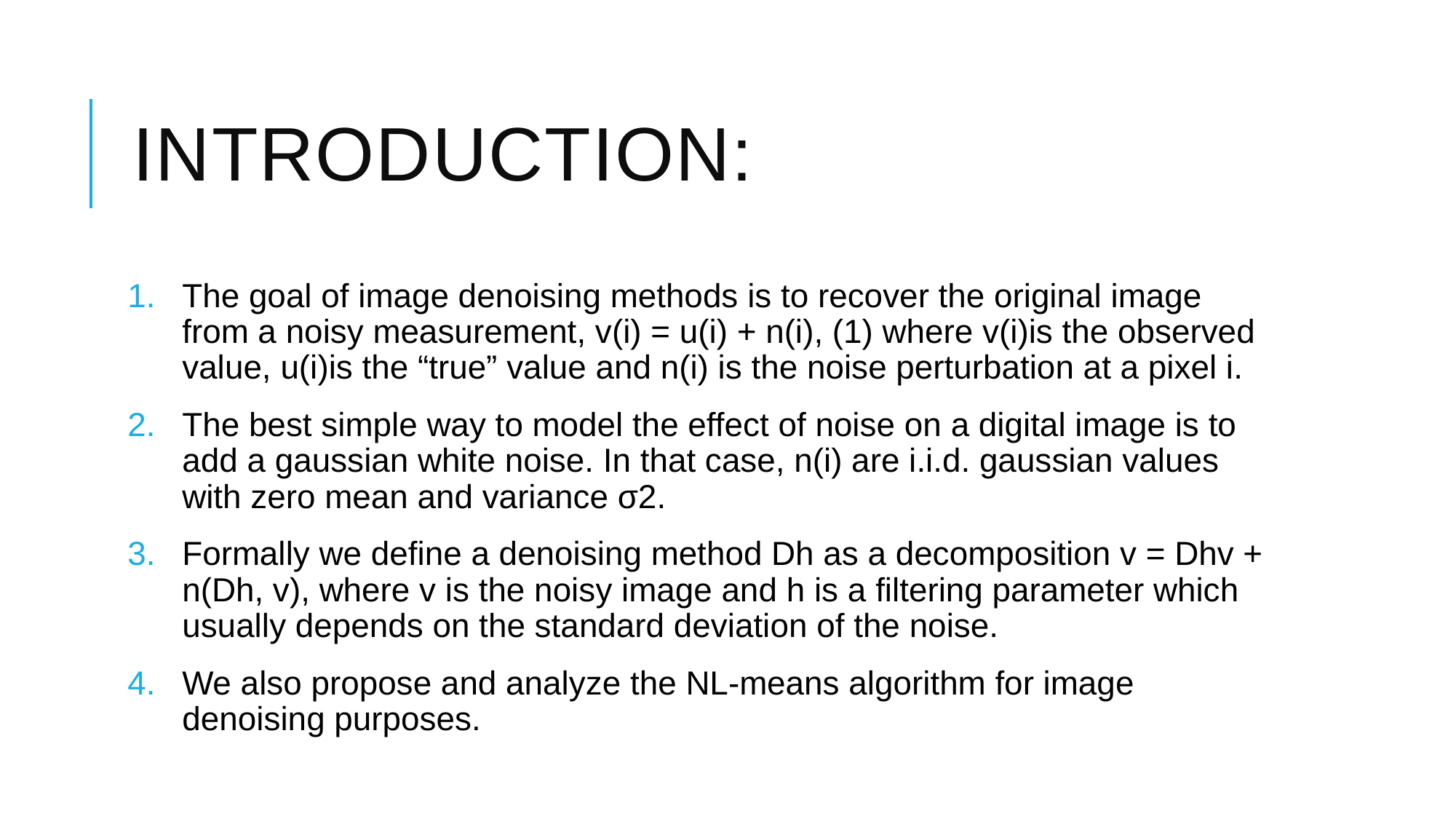

# Introduction:
The goal of image denoising methods is to recover the original image from a noisy measurement, v(i) = u(i) + n(i), (1) where v(i)is the observed value, u(i)is the “true” value and n(i) is the noise perturbation at a pixel i.
The best simple way to model the effect of noise on a digital image is to add a gaussian white noise. In that case, n(i) are i.i.d. gaussian values with zero mean and variance σ2.
Formally we define a denoising method Dh as a decomposition v = Dhv + n(Dh, v), where v is the noisy image and h is a filtering parameter which usually depends on the standard deviation of the noise.
We also propose and analyze the NL-means algorithm for image denoising purposes.